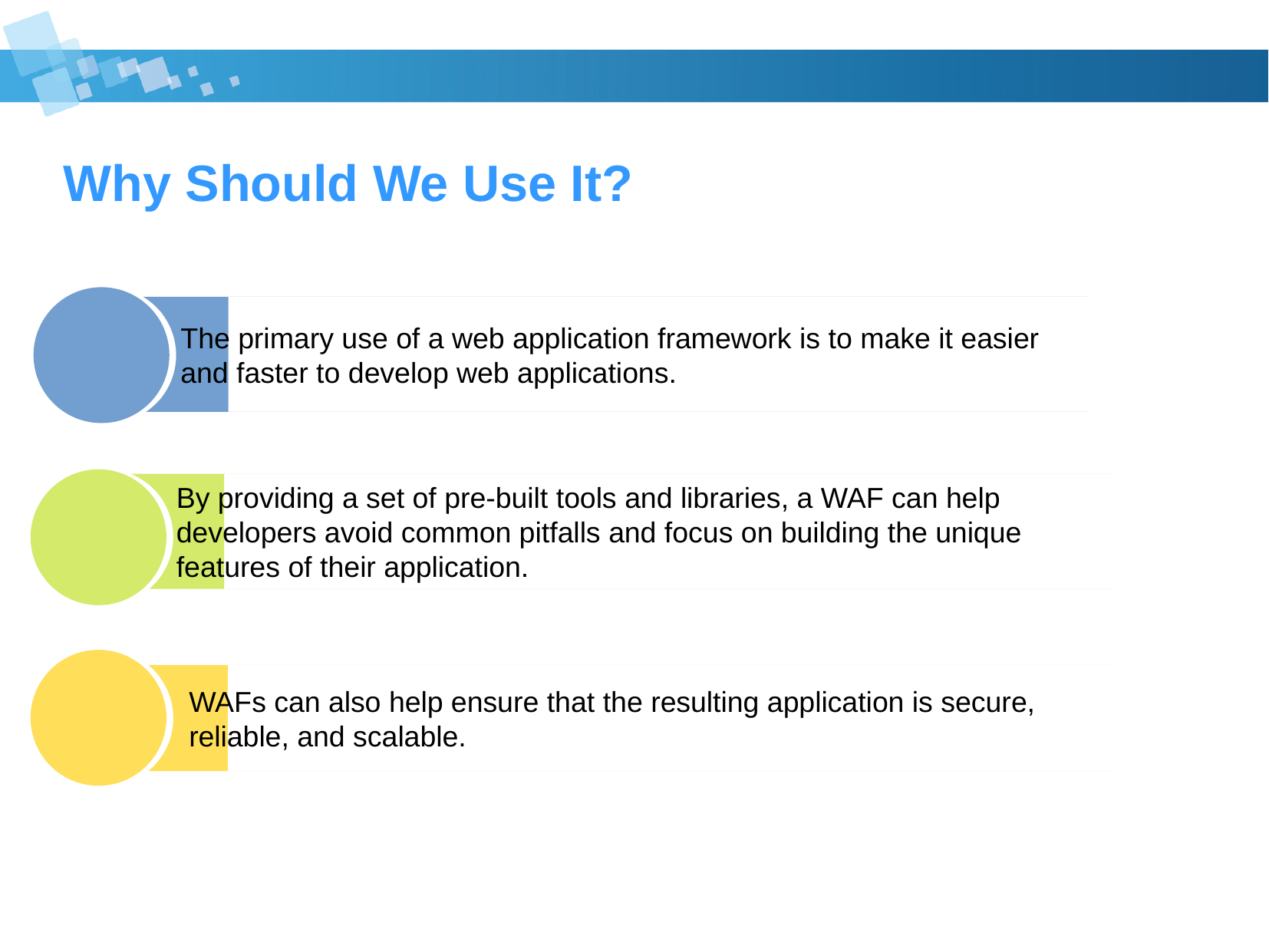

# Why Should We Use It?

The primary use of a web application framework is to make it easier and faster to develop web applications.

By providing a set of pre-built tools and libraries, a WAF can help developers avoid common pitfalls and focus on building the unique features of their application.

WAFs can also help ensure that the resulting application is secure, reliable, and scalable.